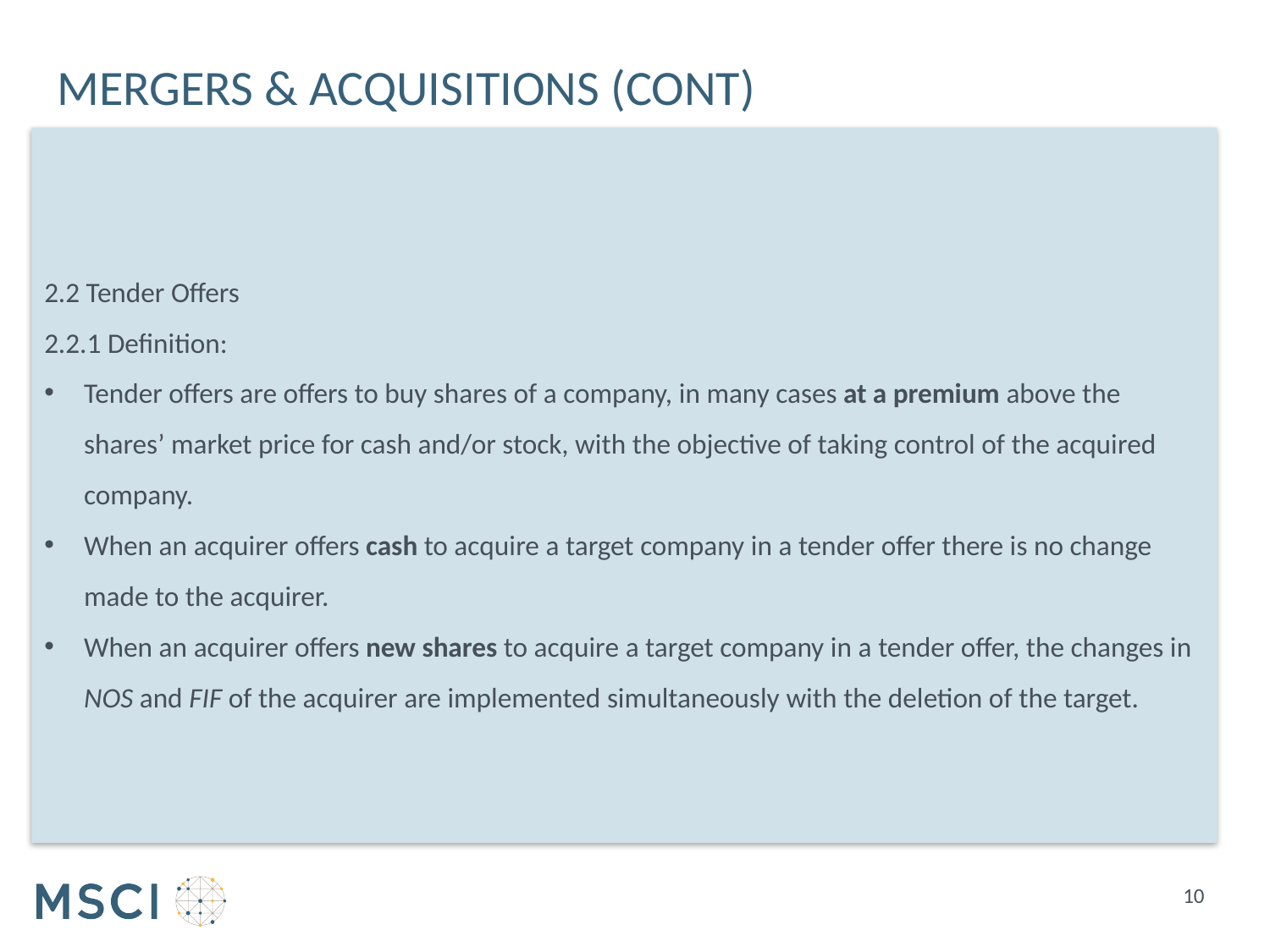

# Mergers & Acquisitions (CONT)
2.2 Tender Offers
2.2.1 Definition:
Tender offers are offers to buy shares of a company, in many cases at a premium above the shares’ market price for cash and/or stock, with the objective of taking control of the acquired company.
When an acquirer offers cash to acquire a target company in a tender offer there is no change made to the acquirer.
When an acquirer offers new shares to acquire a target company in a tender offer, the changes in NOS and FIF of the acquirer are implemented simultaneously with the deletion of the target.
10